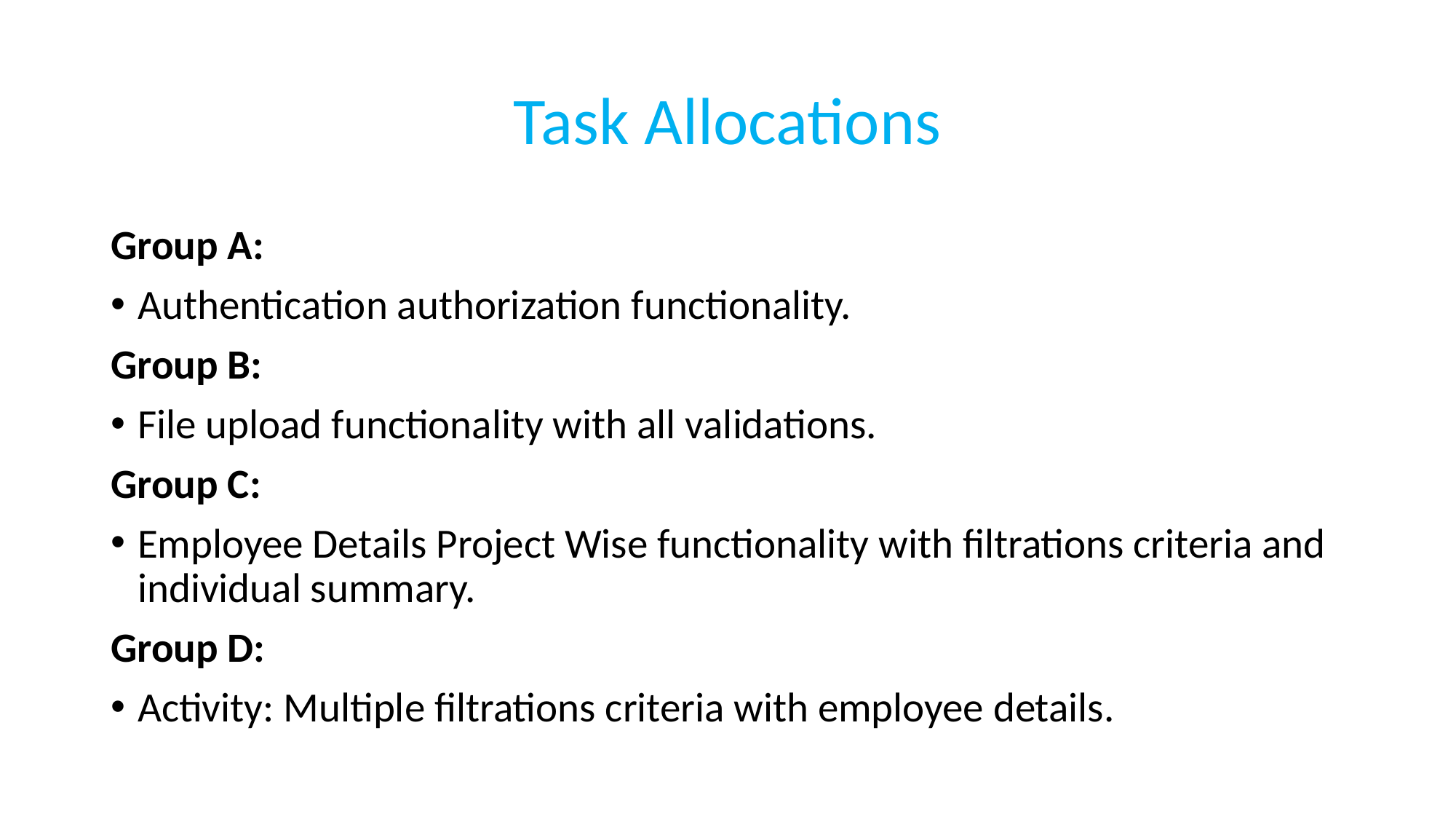

# Task Allocations
Group A:
Authentication authorization functionality.
Group B:
File upload functionality with all validations.
Group C:
Employee Details Project Wise functionality with filtrations criteria and individual summary.
Group D:
Activity: Multiple filtrations criteria with employee details.